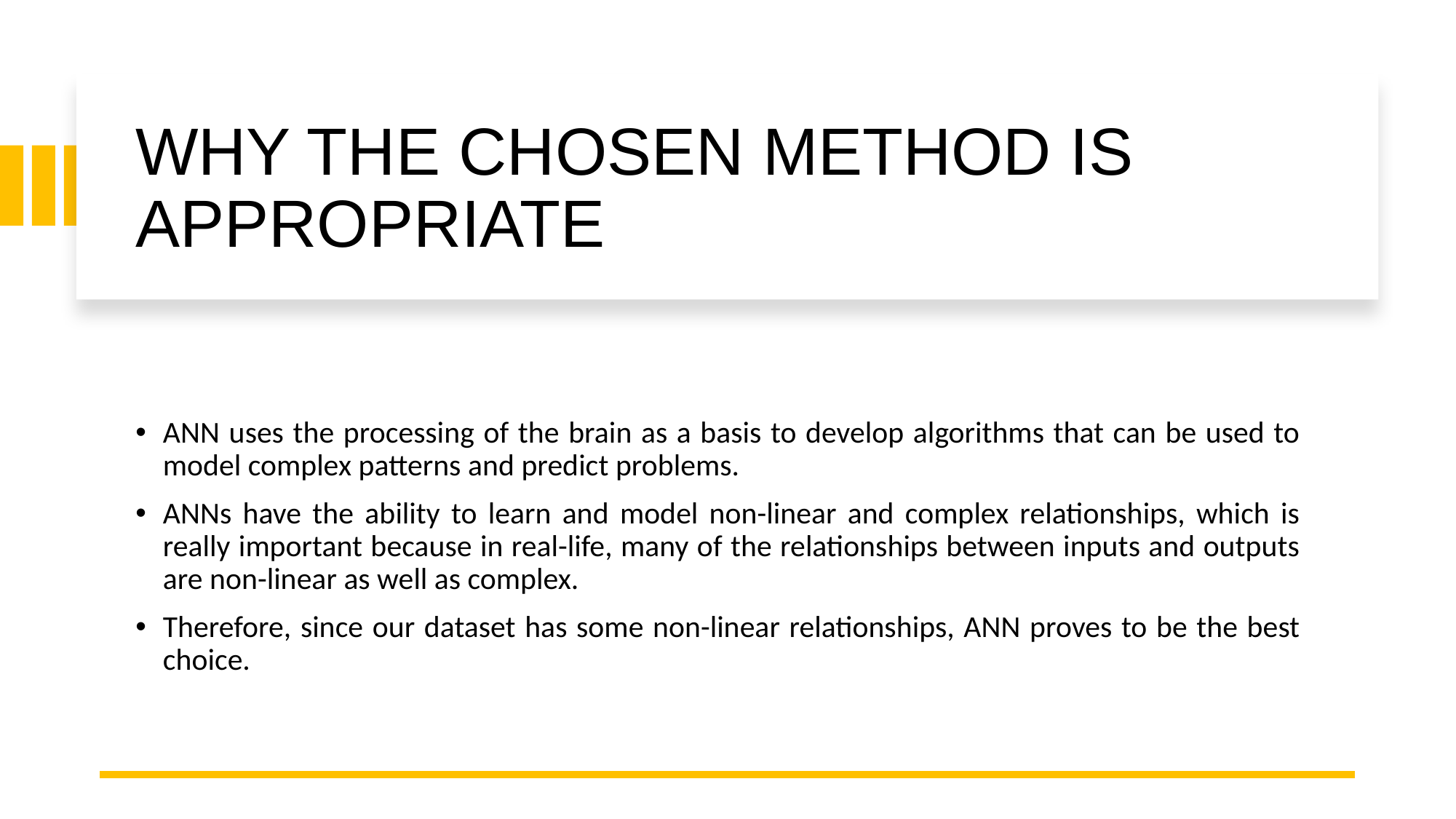

# WHY THE CHOSEN METHOD IS APPROPRIATE

ANN uses the processing of the brain as a basis to develop algorithms that can be used to model complex patterns and predict problems.
ANNs have the ability to learn and model non-linear and complex relationships, which is really important because in real-life, many of the relationships between inputs and outputs are non-linear as well as complex.
Therefore, since our dataset has some non-linear relationships, ANN proves to be the best choice.